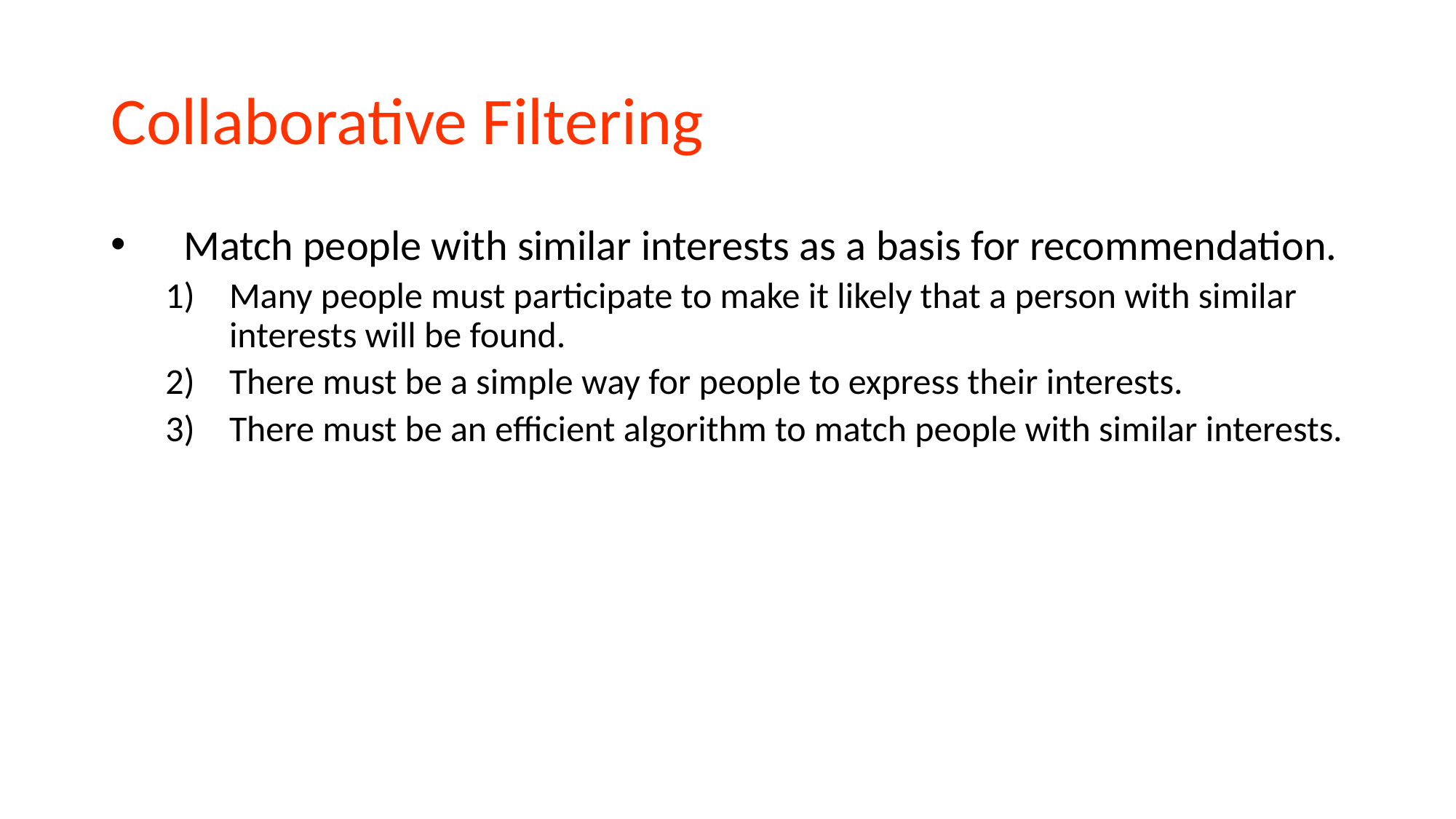

# Collaborative Filtering
Match people with similar interests as a basis for recommendation.
Many people must participate to make it likely that a person with similar interests will be found.
There must be a simple way for people to express their interests.
There must be an efficient algorithm to match people with similar interests.